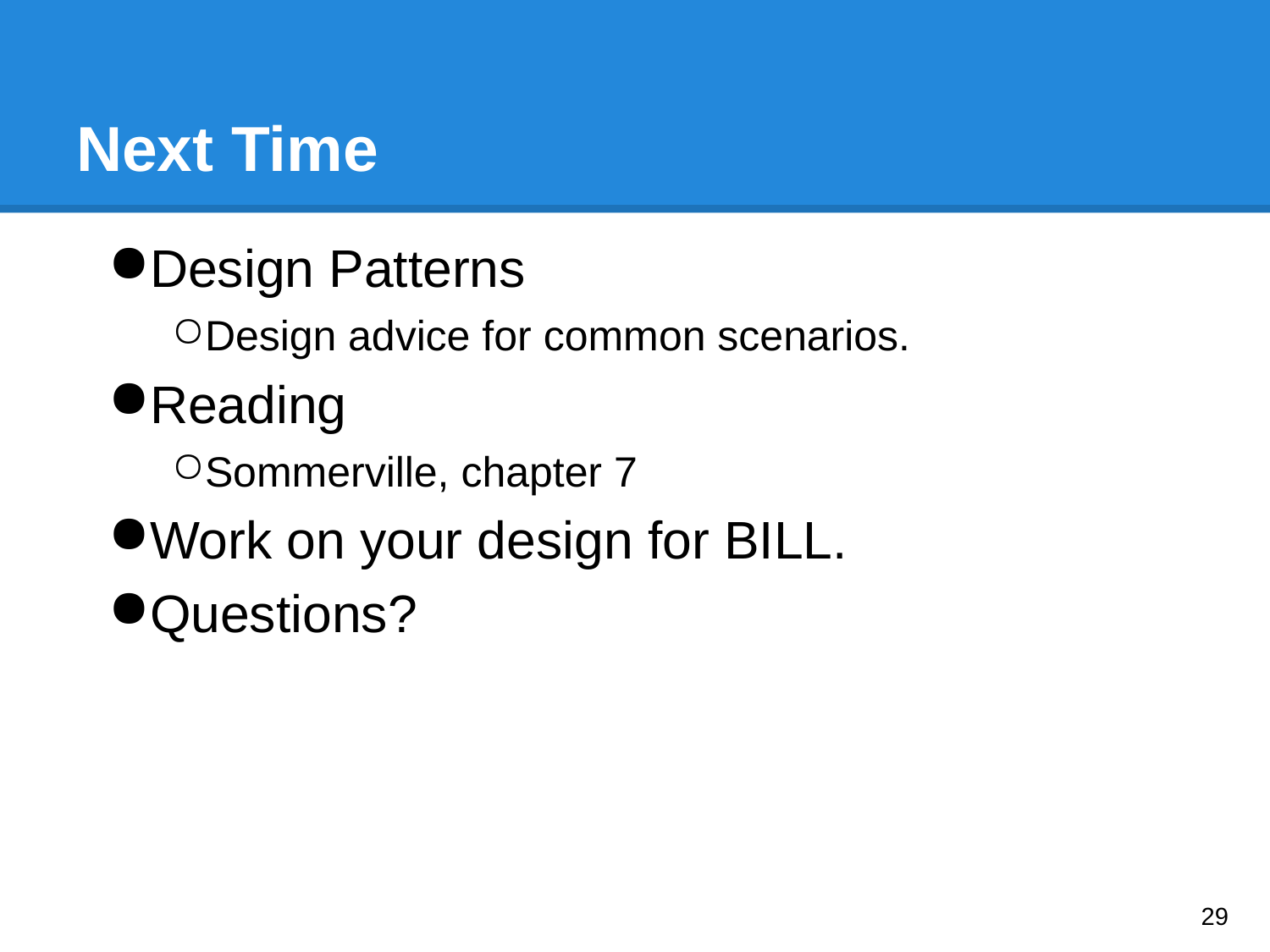

# Next Time
Design Patterns
Design advice for common scenarios.
Reading
Sommerville, chapter 7
Work on your design for BILL.
Questions?
29